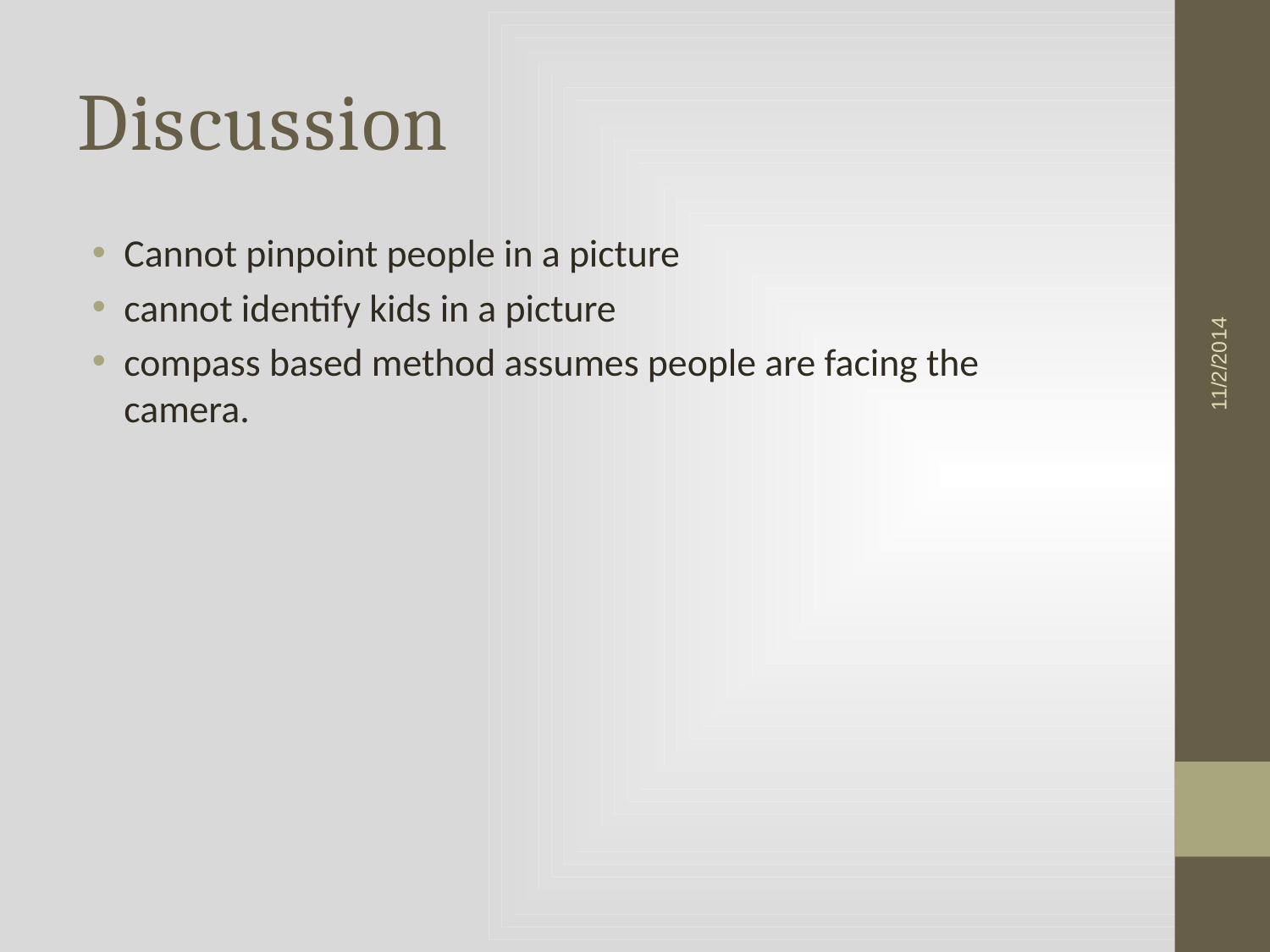

# Discussion
Cannot pinpoint people in a picture
cannot identify kids in a picture
compass based method assumes people are facing the camera.
11/2/2014